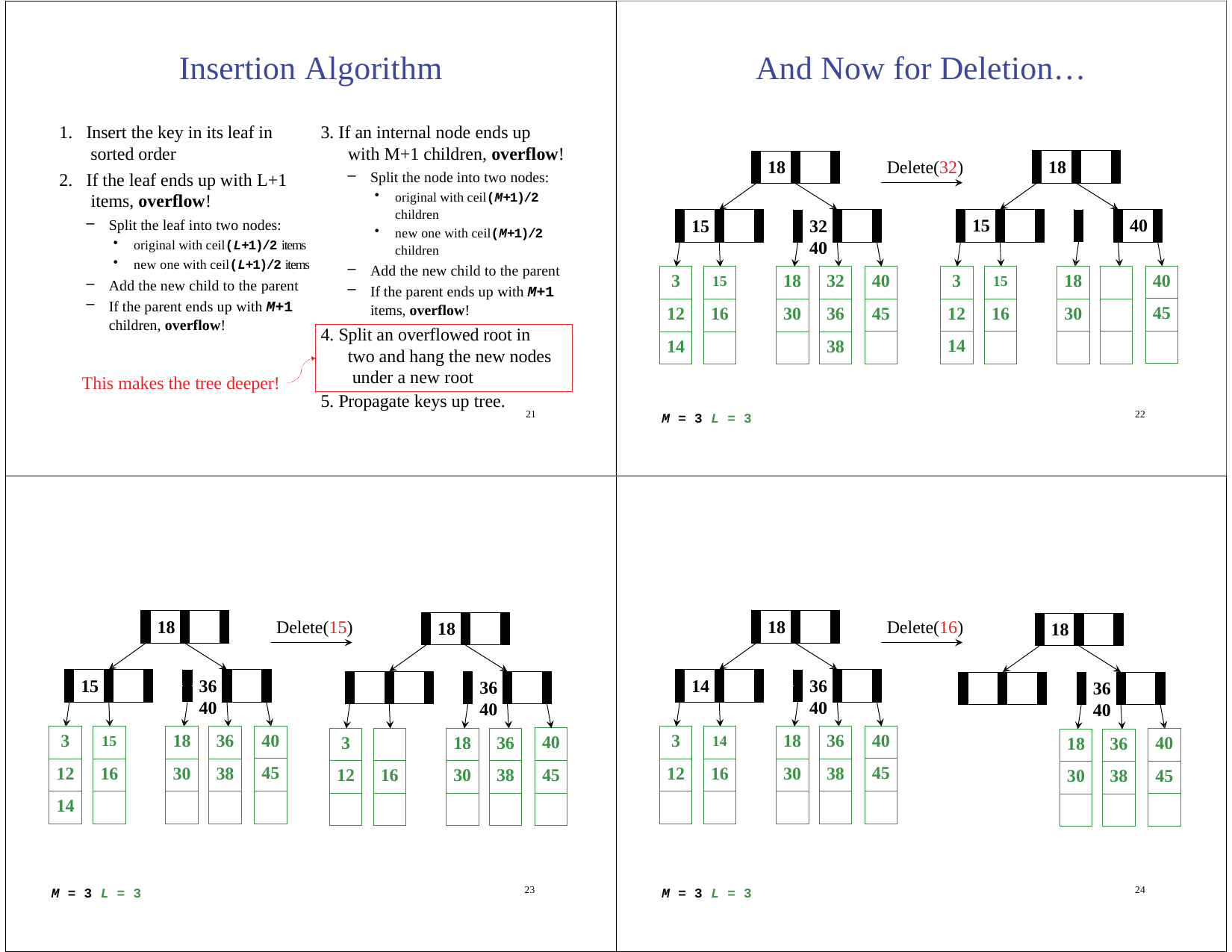

# Insertion Algorithm
And Now for Deletion…
Insert the key in its leaf in  sorted order
If the leaf ends up with L+1  items, overflow!
3. If an internal node ends up  with M+1 children, overflow!

18
Delete(32)
18
Split the node into two nodes:
original with ceil(M+1)/2
children
new one with ceil(M+1)/2
children
Add the new child to the parent
If the parent ends up with M+1
items, overflow!

Split the leaf into two nodes:
original with ceil(L+1)/2 items
new one with ceil(L+1)/2 items
Add the new child to the parent
If the parent ends up with M+1
children, overflow!
15
40
15
32	40

| 40 |
| --- |
| 45 |
|  |
| 40 |
| --- |
| 45 |
|  |
| 3 |
| --- |
| 12 |
| 14 |
| 15 |
| --- |
| 16 |
|  |
| 18 |
| --- |
| 30 |
|  |
|  |
| --- |
|  |
|  |
| 3 |
| --- |
| 12 |
| 14 |
| 15 |
| --- |
| 16 |
|  |
| 18 |
| --- |
| 30 |
|  |
| 32 |
| --- |
| 36 |
| 38 |
4. Split an overflowed root in  two and hang the new nodes  under a new root

This makes the tree deeper!
5. Propagate keys up tree.
21
22
M = 3 L = 3

Delete(15)
Delete(16)
18
18
18
18

15
36	40
14
36	40
36	40
36	40

| 40 |
| --- |
| 45 |
|  |
| 40 |
| --- |
| 45 |
|  |
| 3 |
| --- |
| 12 |
| 14 |
| 15 |
| --- |
| 16 |
|  |
| 18 |
| --- |
| 30 |
|  |
| 36 |
| --- |
| 38 |
|  |
| 3 |
| --- |
| 12 |
|  |
| 14 |
| --- |
| 16 |
|  |
| 18 |
| --- |
| 30 |
|  |
| 36 |
| --- |
| 38 |
|  |
| 40 |
| --- |
| 45 |
|  |
| 3 |
| --- |
| 12 |
|  |
|  |
| --- |
| 16 |
|  |
| 18 |
| --- |
| 30 |
|  |
| 36 |
| --- |
| 38 |
|  |
| 40 |
| --- |
| 45 |
|  |
| 18 |
| --- |
| 30 |
|  |
| 36 |
| --- |
| 38 |
|  |
23
24
M = 3 L = 3
M = 3 L = 3